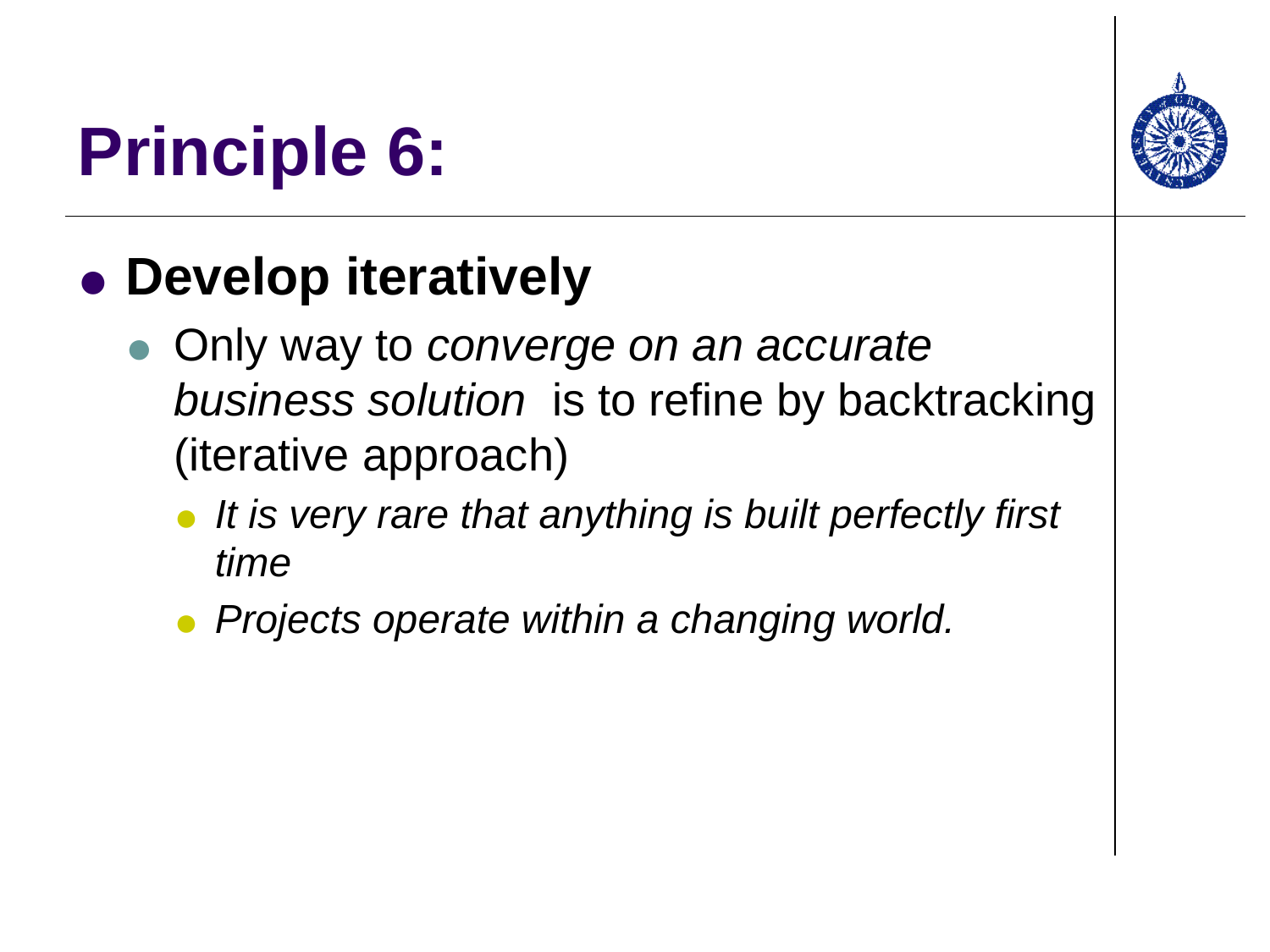

# Principle 6:
Develop iteratively
Only way to converge on an accurate business solution  is to refine by backtracking (iterative approach)
It is very rare that anything is built perfectly first time
Projects operate within a changing world.